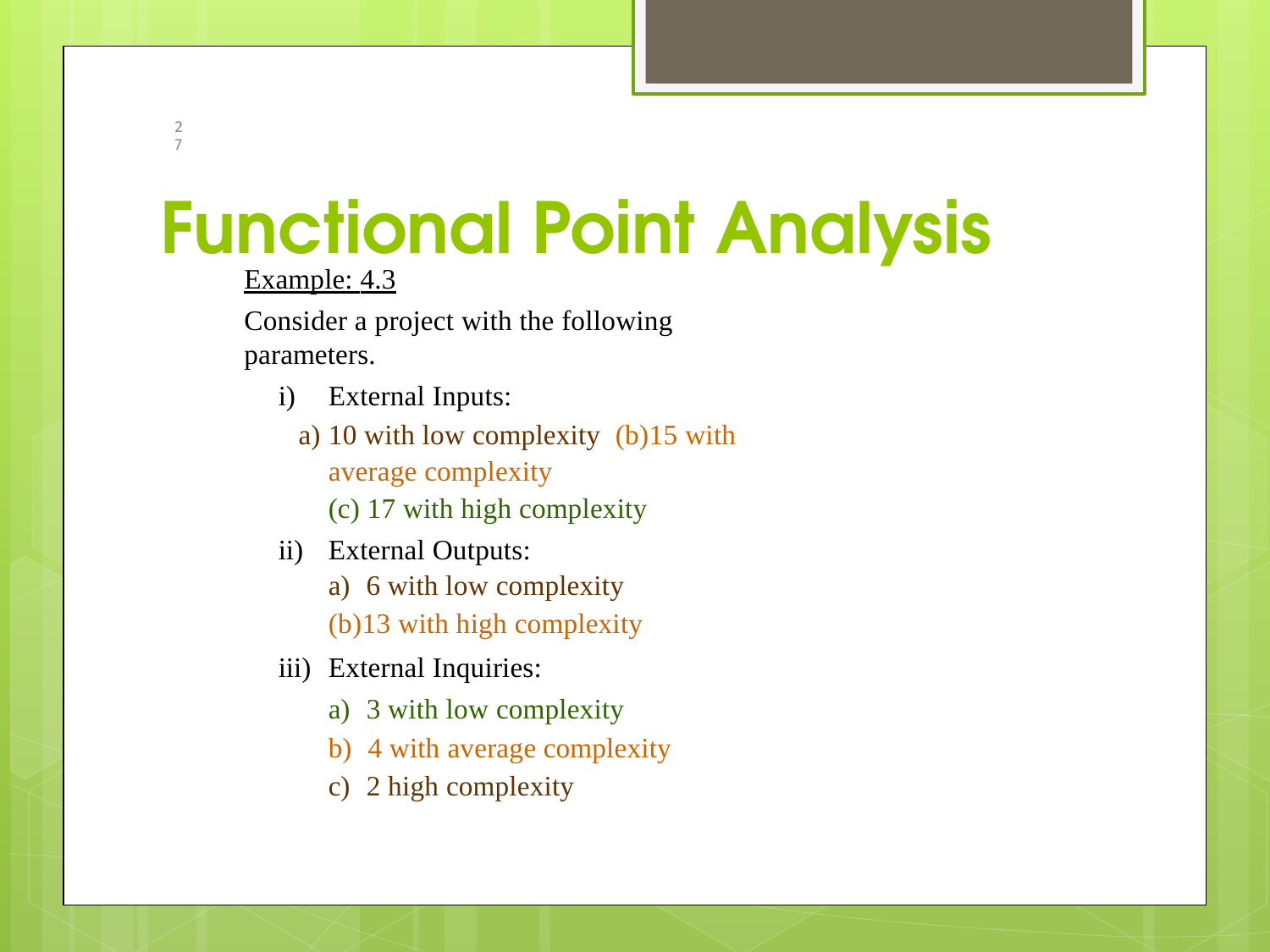

# Functional Point Analysis
2
7
Example: 4.3
Consider a project with the following parameters.
External Inputs:
10 with low complexity  (b)15 with average complexity
(c) 17 with high complexity
External Outputs:
6 with low complexity
(b)13 with high complexity
External Inquiries:
3 with low complexity
4 with average complexity
2 high complexity